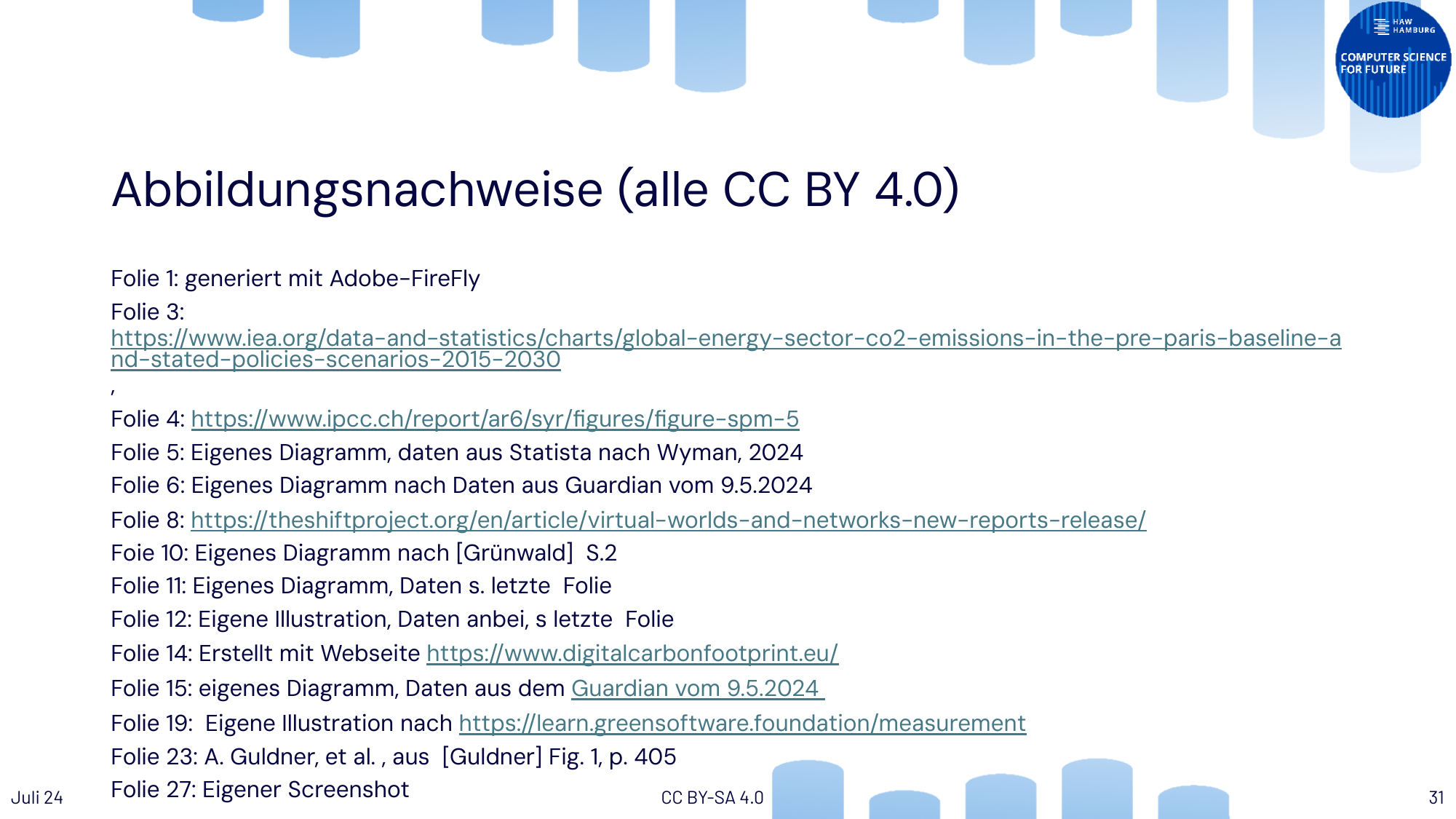

# Abbildungsnachweise (alle CC BY 4.0)
Folie 1: generiert mit Adobe-FireFly
Folie 3:  https://www.iea.org/data-and-statistics/charts/global-energy-sector-co2-emissions-in-the-pre-paris-baseline-and-stated-policies-scenarios-2015-2030,
Folie 4: https://www.ipcc.ch/report/ar6/syr/figures/figure-spm-5
Folie 5: Eigenes Diagramm, daten aus Statista nach Wyman, 2024
Folie 6: Eigenes Diagramm nach Daten aus Guardian vom 9.5.2024
Folie 8: https://theshiftproject.org/en/article/virtual-worlds-and-networks-new-reports-release/
Foie 10: Eigenes Diagramm nach [Grünwald]  S.2
Folie 11: Eigenes Diagramm, Daten s. letzte  Folie
Folie 12: Eigene Illustration, Daten anbei, s letzte  Folie
Folie 14: Erstellt mit Webseite https://www.digitalcarbonfootprint.eu/
Folie 15: eigenes Diagramm, Daten aus dem Guardian vom 9.5.2024
Folie 19:  Eigene Illustration nach https://learn.greensoftware.foundation/measurement
Folie 23: A. Guldner, et al. , aus  [Guldner] Fig. 1, p. 405
Folie 27: Eigener Screenshot
Juli 24
CC BY-SA 4.0
31